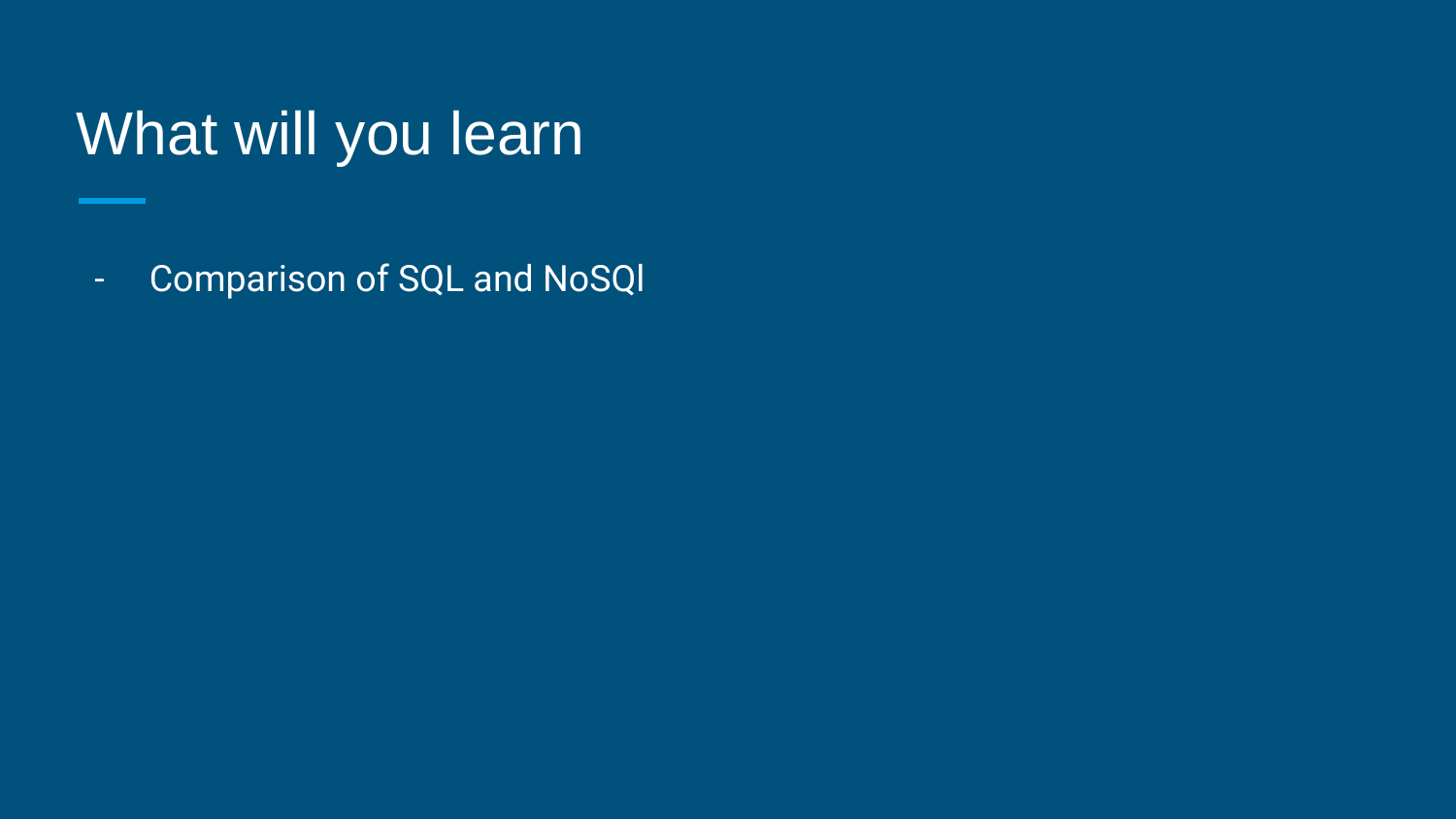

# What will you learn
Comparison of SQL and NoSQl